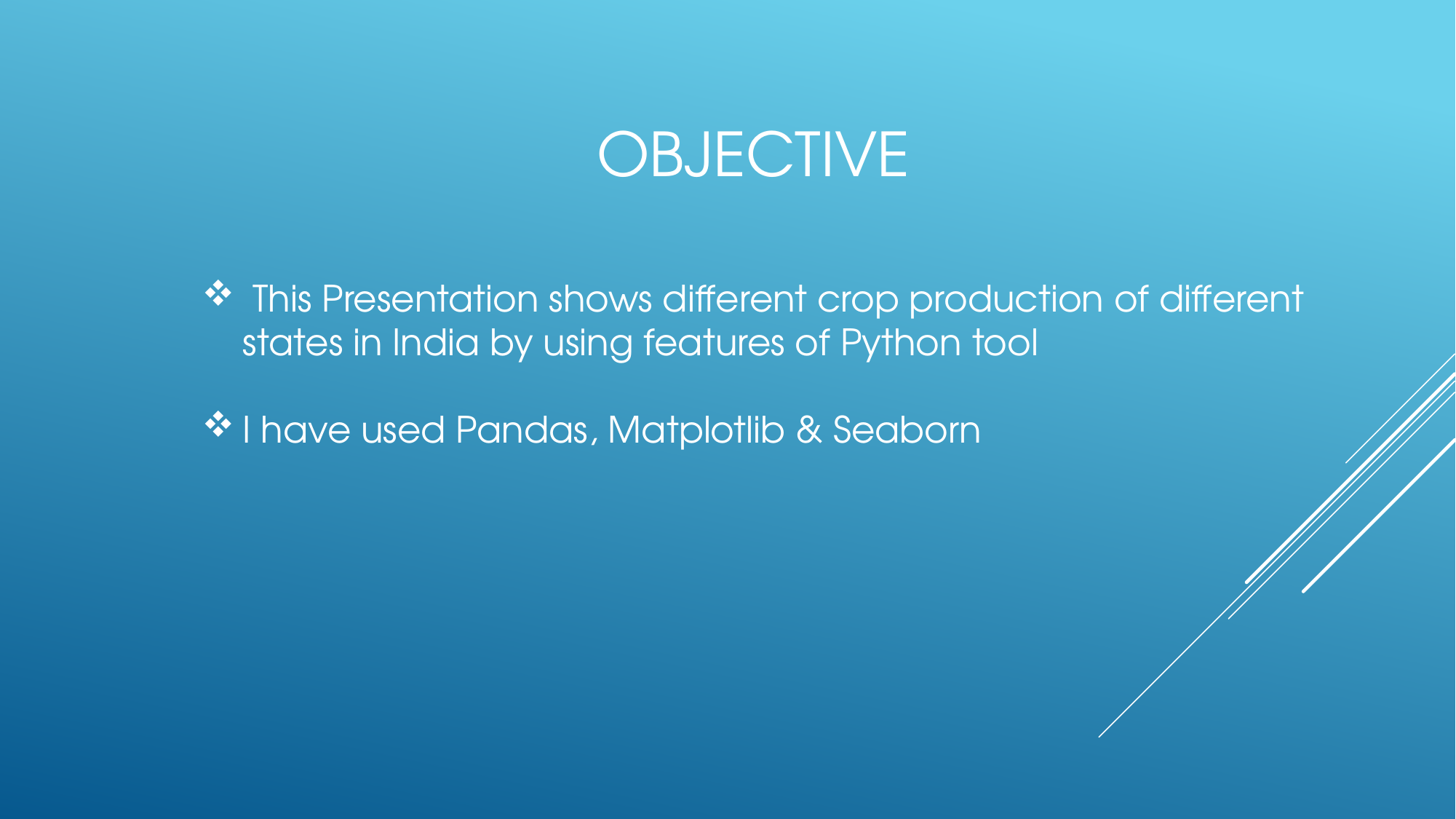

OBJECTIVE

 This Presentation shows different crop production of different states in India by using features of Python tool

I have used Pandas, Matplotlib & Seaborn